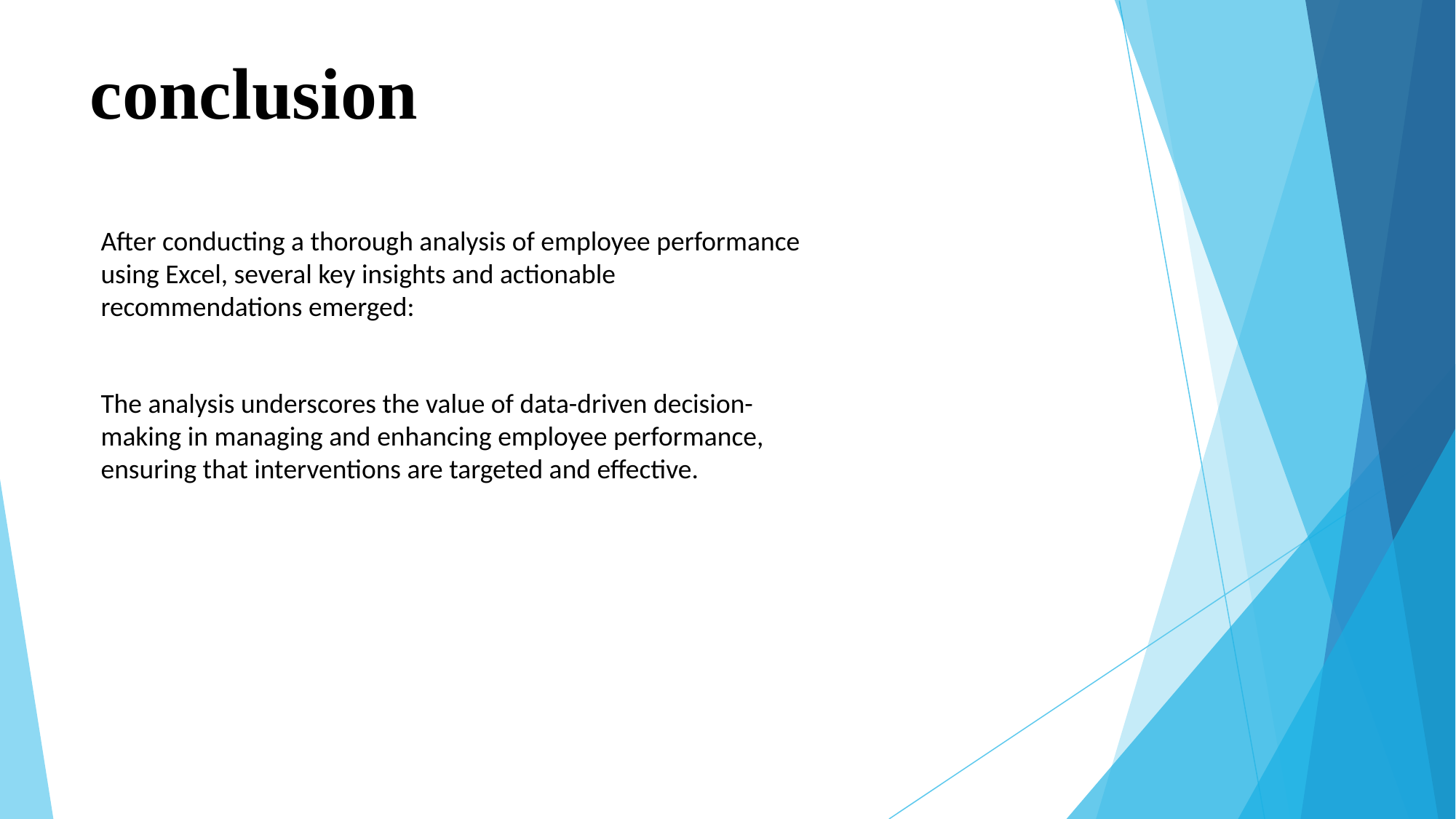

# conclusion
After conducting a thorough analysis of employee performance using Excel, several key insights and actionable recommendations emerged:
The analysis underscores the value of data-driven decision-making in managing and enhancing employee performance, ensuring that interventions are targeted and effective.